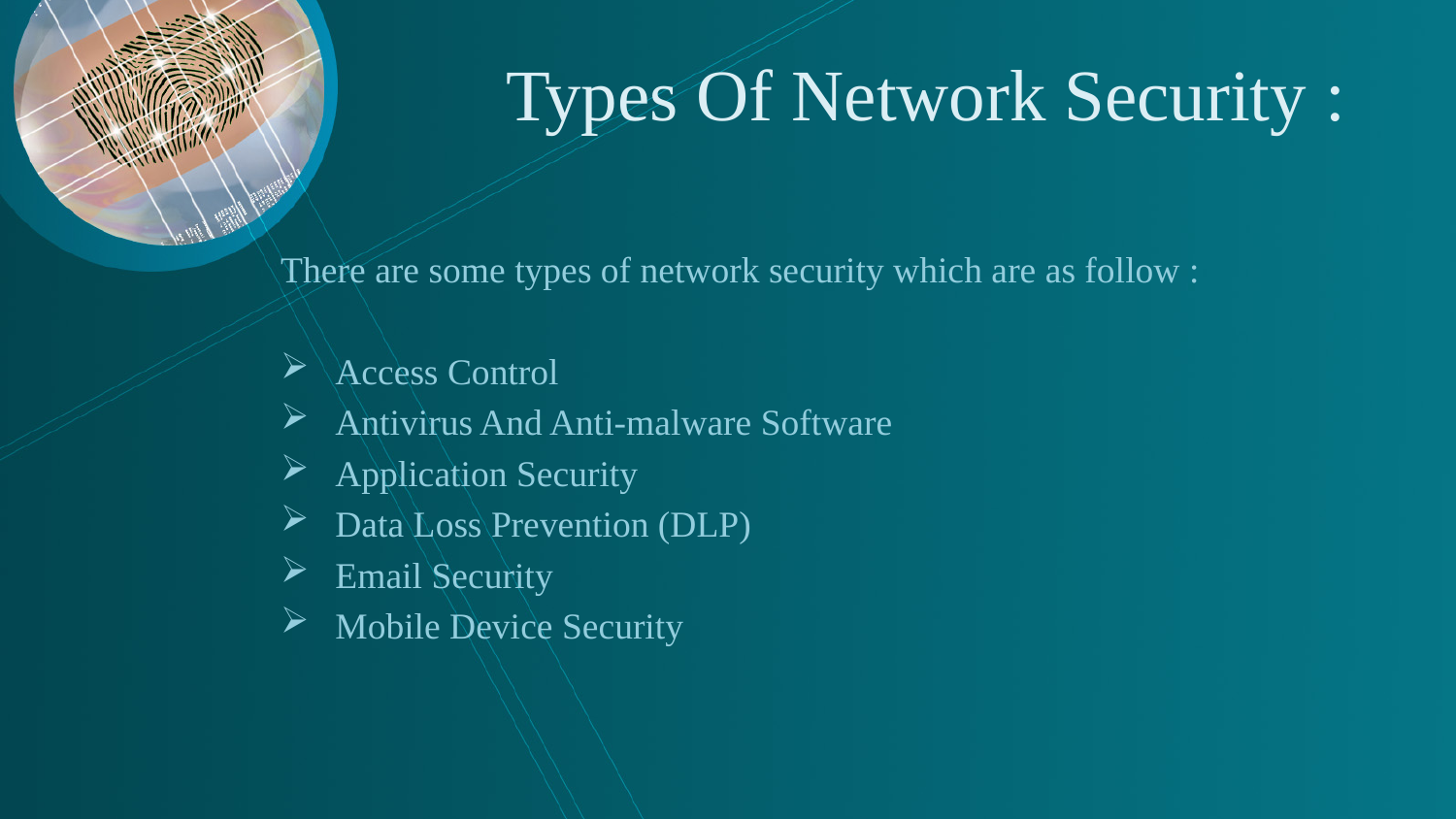

# Types Of Network Security :
There are some types of network security which are as follow :

Access Control
Antivirus And Anti-malware Software
Application Security
Data Loss Prevention (DLP)
Email Security
Mobile Device Security